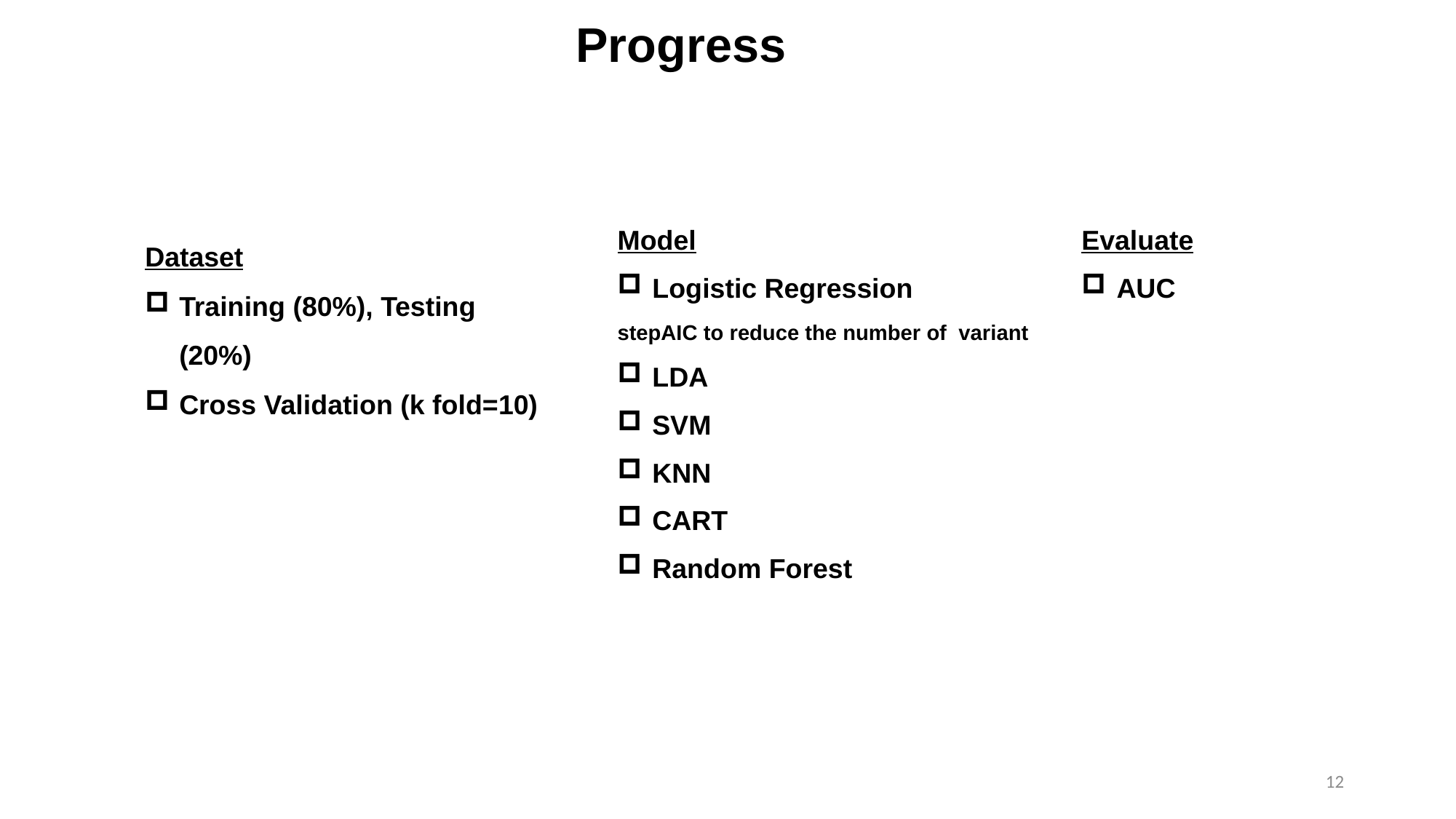

Progress
Model
 Logistic Regression
stepAIC to reduce the number of  variant
 LDA
 SVM
 KNN
 CART
 Random Forest
Evaluate
 AUC
Dataset
Training (80%), Testing (20%)
Cross Validation (k fold=10)
12